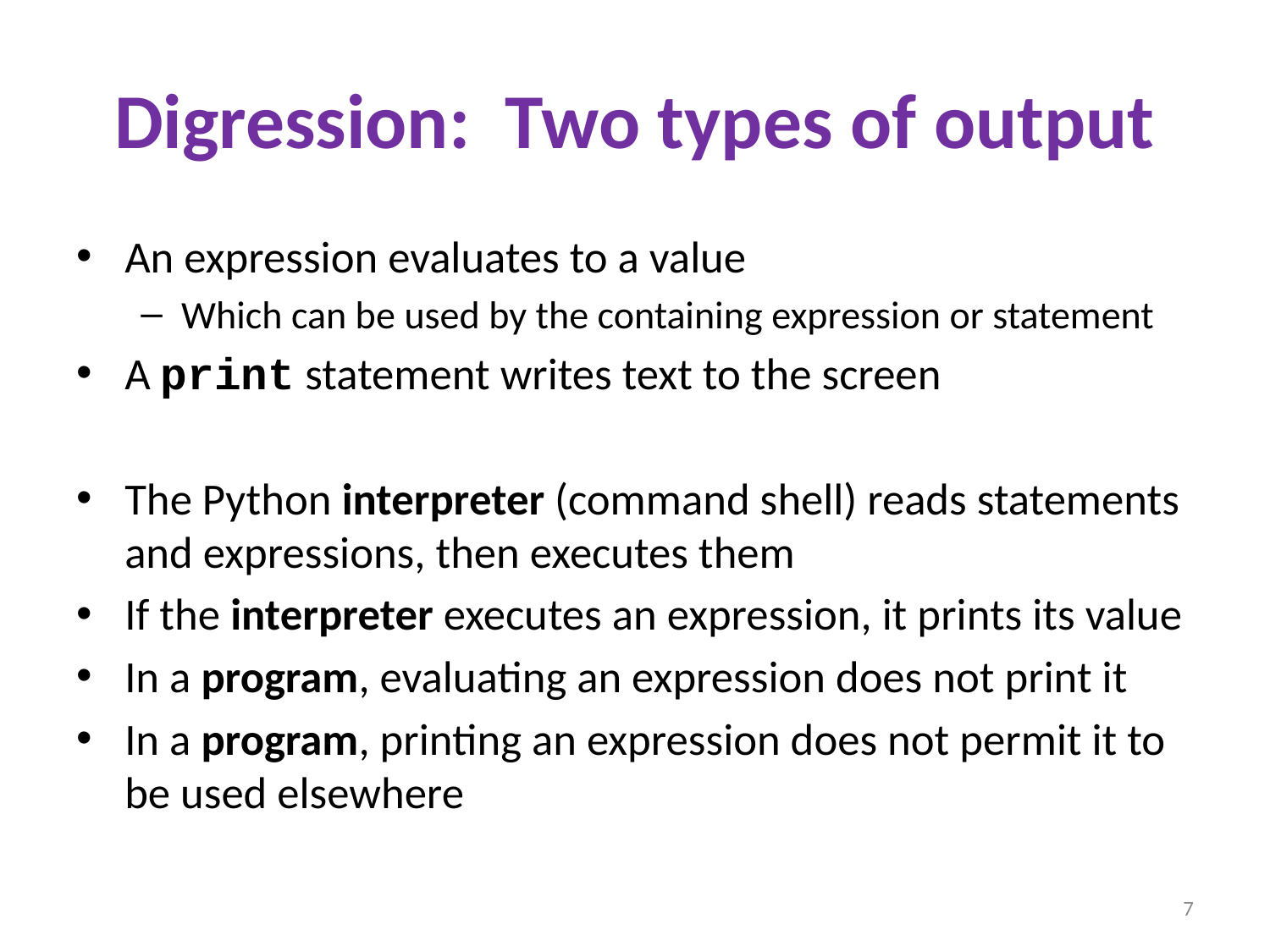

# Digression:  Two types of output
An expression evaluates to a value
Which can be used by the containing expression or statement
A print statement writes text to the screen

The Python interpreter (command shell) reads statements and expressions, then executes them
If the interpreter executes an expression, it prints its value
In a program, evaluating an expression does not print it
In a program, printing an expression does not permit it to be used elsewhere
7